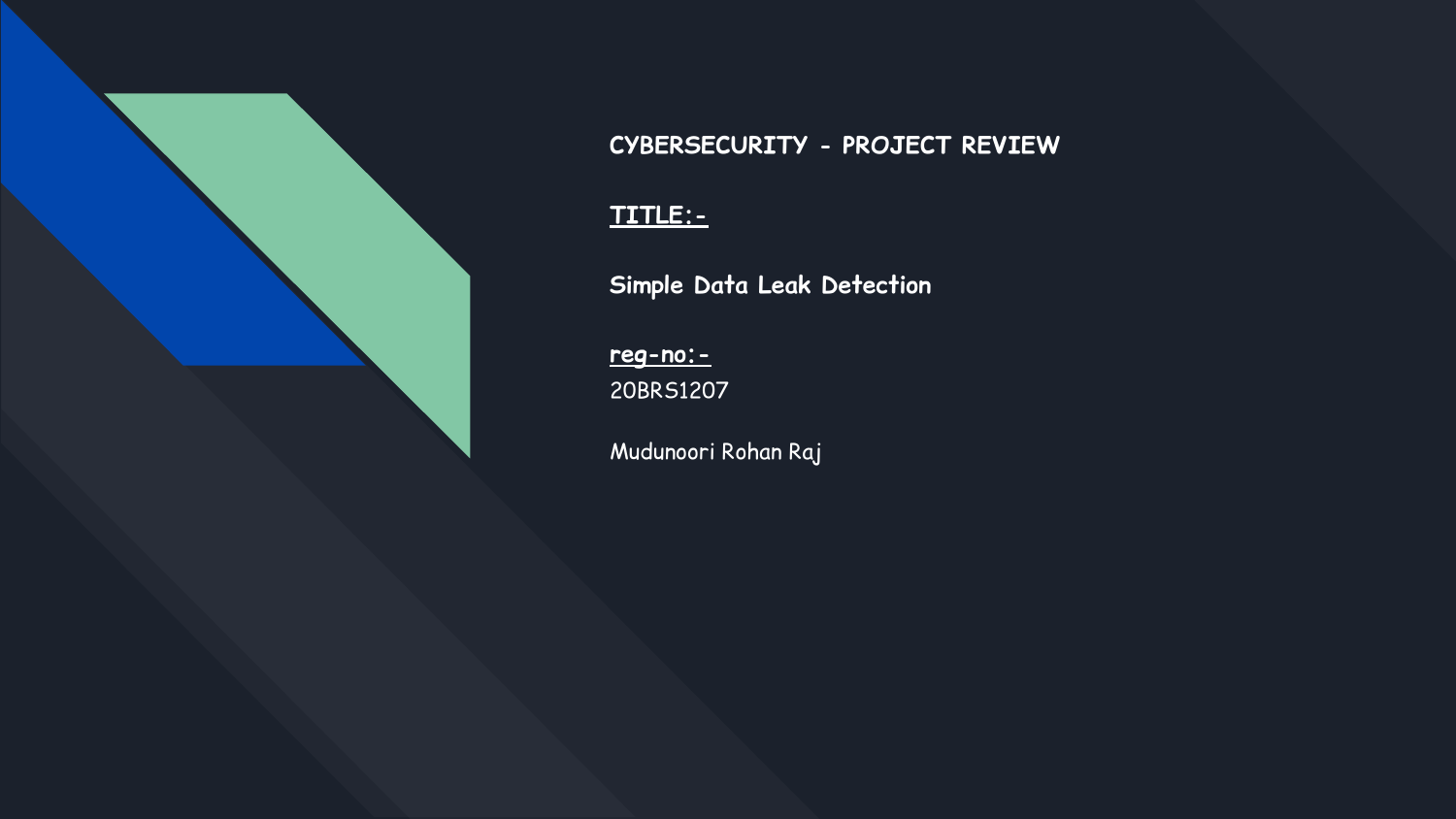

# CYBERSECURITY - PROJECT REVIEW
TITLE:-
Simple Data Leak Detection
reg-no:-
20BRS1207

Mudunoori Rohan Raj